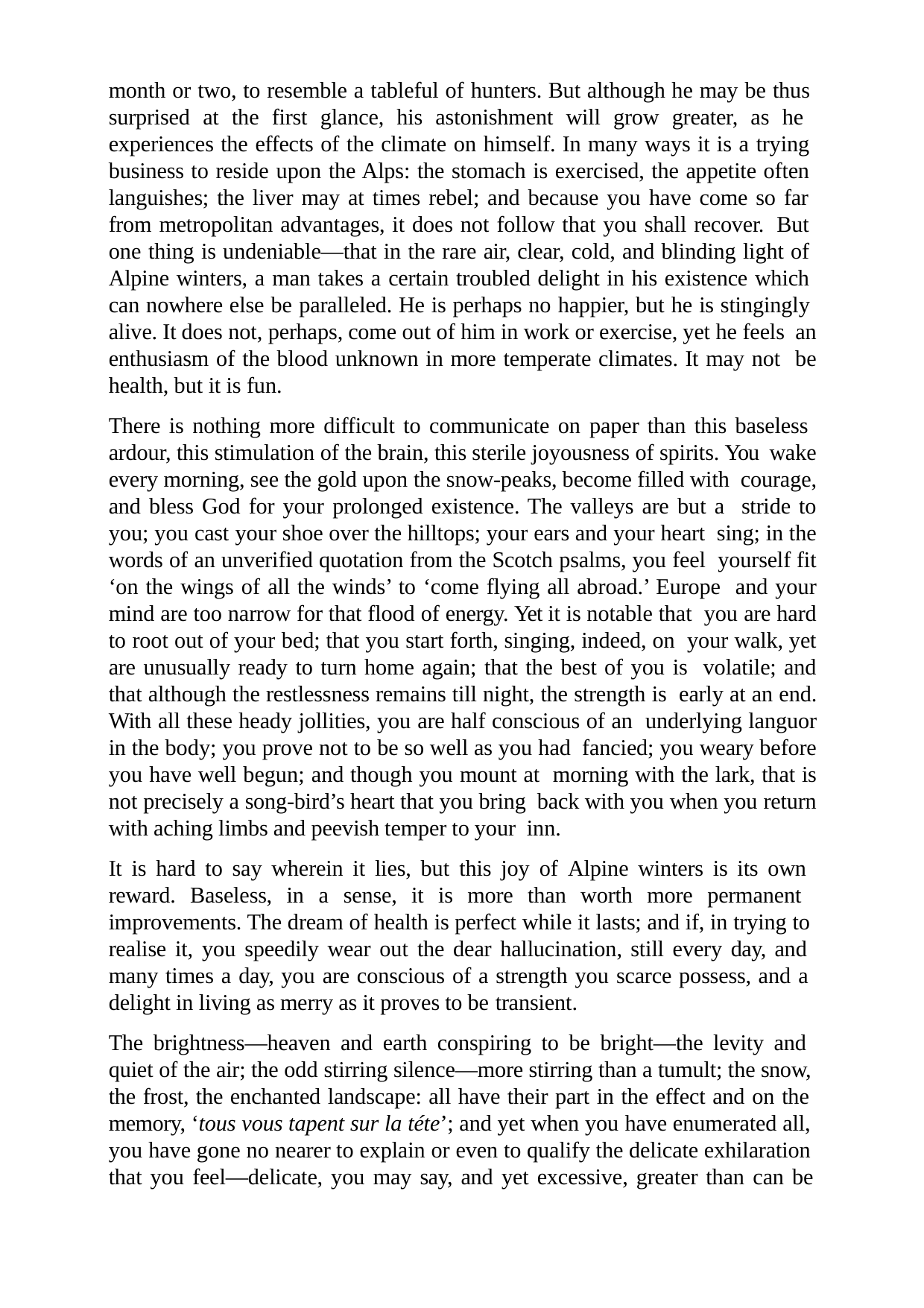

month or two, to resemble a tableful of hunters. But although he may be thus  surprised at the first glance, his astonishment will grow greater, as he  experiences the effects of the climate on himself. In many ways it is a trying  business to reside upon the Alps: the stomach is exercised, the appetite often  languishes; the liver may at times rebel; and because you have come so far  from metropolitan advantages, it does not follow that you shall recover. But  one thing is undeniable—that in the rare air, clear, cold, and blinding light of  Alpine winters, a man takes a certain troubled delight in his existence which  can nowhere else be paralleled. He is perhaps no happier, but he is stingingly  alive. It does not, perhaps, come out of him in work or exercise, yet he feels  an enthusiasm of the blood unknown in more temperate climates. It may not  be health, but it is fun.
There is nothing more difficult to communicate on paper than this baseless  ardour, this stimulation of the brain, this sterile joyousness of spirits. You  wake every morning, see the gold upon the snow-peaks, become filled with  courage, and bless God for your prolonged existence. The valleys are but a  stride to you; you cast your shoe over the hilltops; your ears and your heart  sing; in the words of an unverified quotation from the Scotch psalms, you feel  yourself fit ‘on the wings of all the winds’ to ‘come flying all abroad.’ Europe  and your mind are too narrow for that flood of energy. Yet it is notable that  you are hard to root out of your bed; that you start forth, singing, indeed, on  your walk, yet are unusually ready to turn home again; that the best of you is  volatile; and that although the restlessness remains till night, the strength is  early at an end. With all these heady jollities, you are half conscious of an  underlying languor in the body; you prove not to be so well as you had  fancied; you weary before you have well begun; and though you mount at  morning with the lark, that is not precisely a song-bird’s heart that you bring  back with you when you return with aching limbs and peevish temper to your  inn.
It is hard to say wherein it lies, but this joy of Alpine winters is its own  reward. Baseless, in a sense, it is more than worth more permanent  improvements. The dream of health is perfect while it lasts; and if, in trying to  realise it, you speedily wear out the dear hallucination, still every day, and  many times a day, you are conscious of a strength you scarce possess, and a  delight in living as merry as it proves to be transient.
The brightness—heaven and earth conspiring to be bright—the levity and  quiet of the air; the odd stirring silence—more stirring than a tumult; the snow,  the frost, the enchanted landscape: all have their part in the effect and on the  memory, ‘tous vous tapent sur la téte’; and yet when you have enumerated all,  you have gone no nearer to explain or even to qualify the delicate exhilaration  that you feel—delicate, you may say, and yet excessive, greater than can be